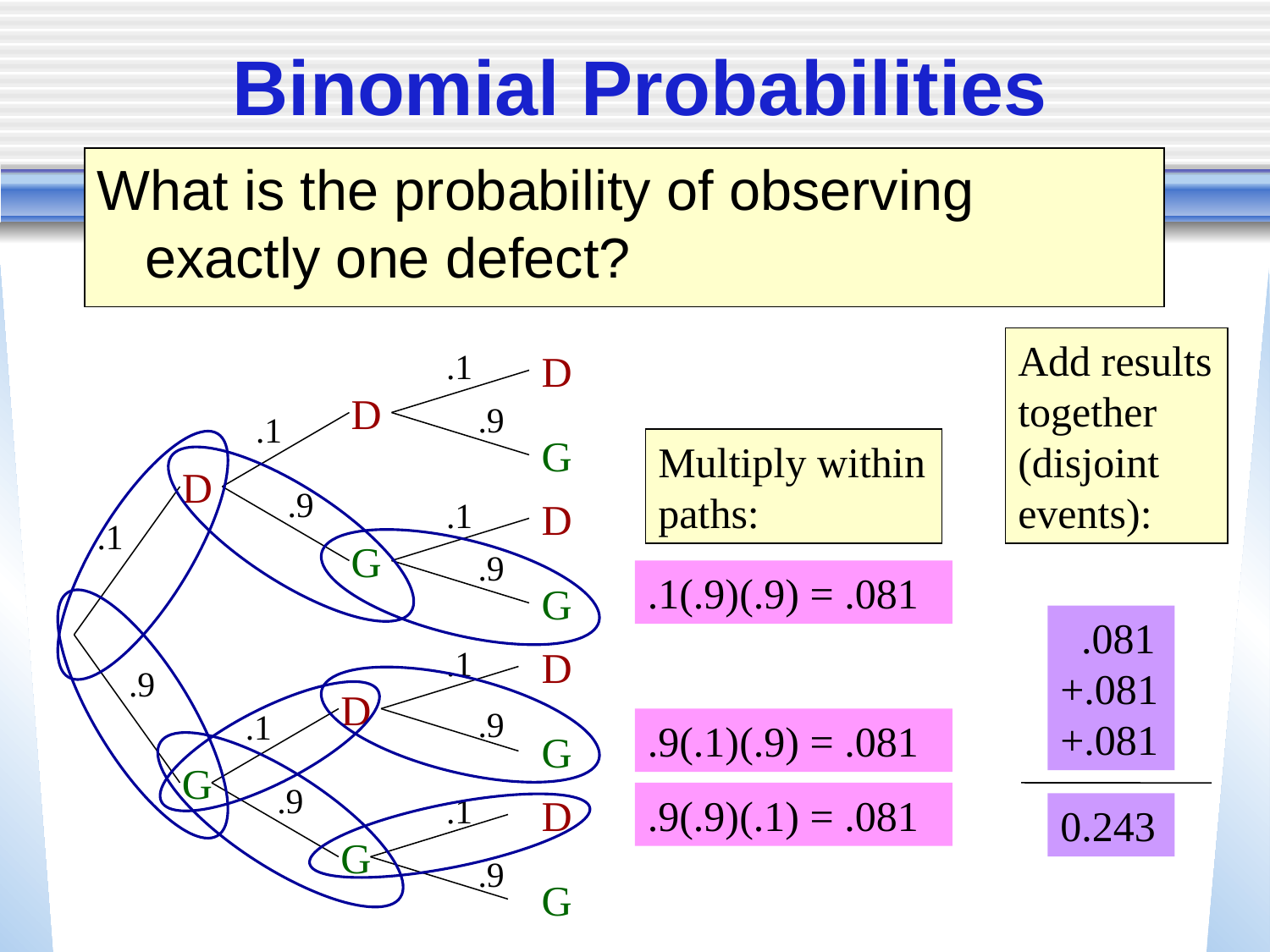

# Binomial Probabilities
What is the probability of observing exactly one defect?
Add results together (disjoint events):
D

D

G
D

D

G
G
D

D

G
G
D

G
G
.1
.9
.1
.9
.1
.1
.9
.1
.9
.9
.1
.9
.1
.9

Multiply within paths:

.1(.9)(.9) = .081

  .081
+.081
+.081

.9(.1)(.9) = .081
.9(.9)(.1) = .081

0.243